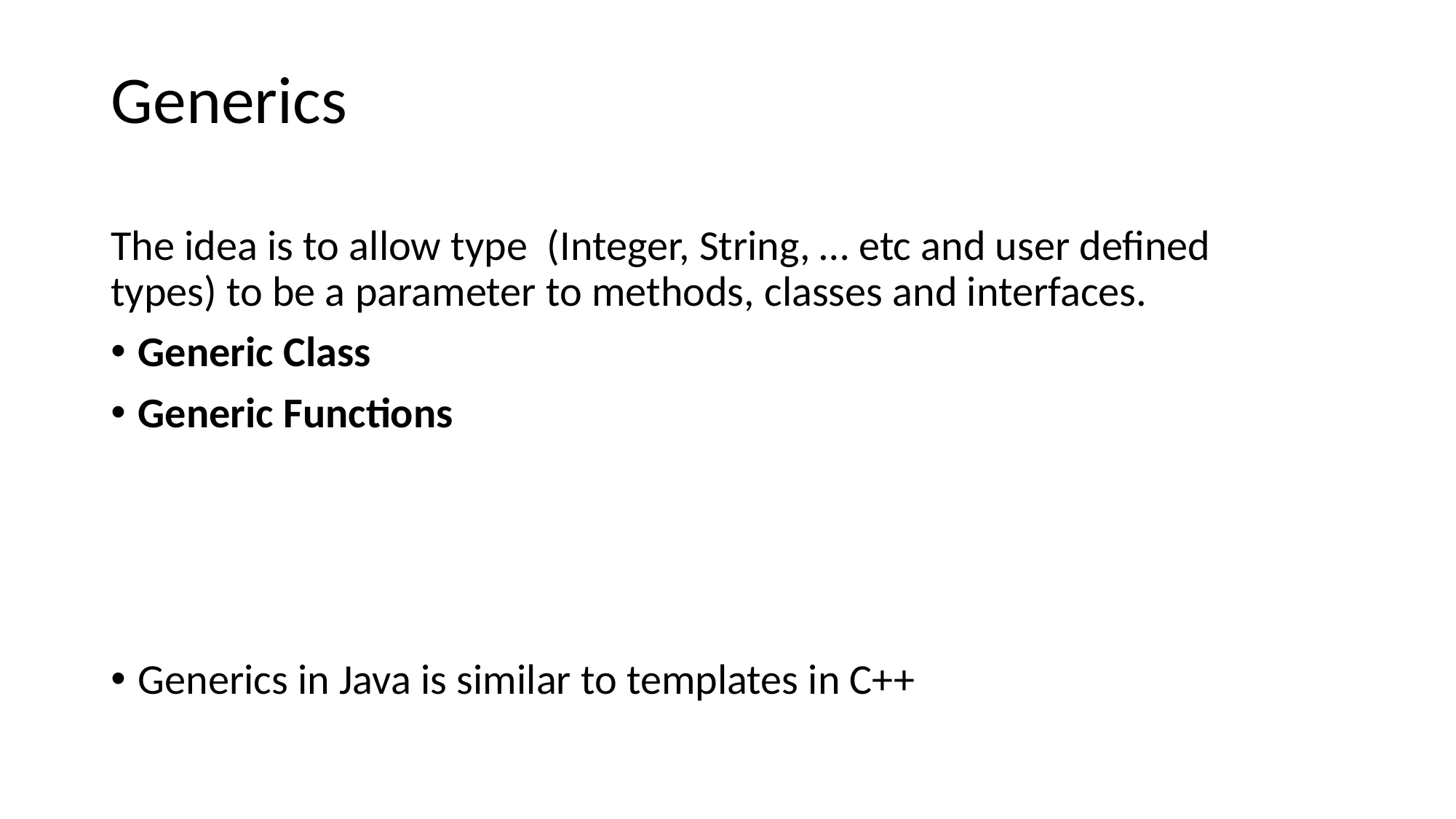

# Generics
The idea is to allow type  (Integer, String, … etc and user defined types) to be a parameter to methods, classes and interfaces.
Generic Class
Generic Functions
Generics in Java is similar to templates in C++